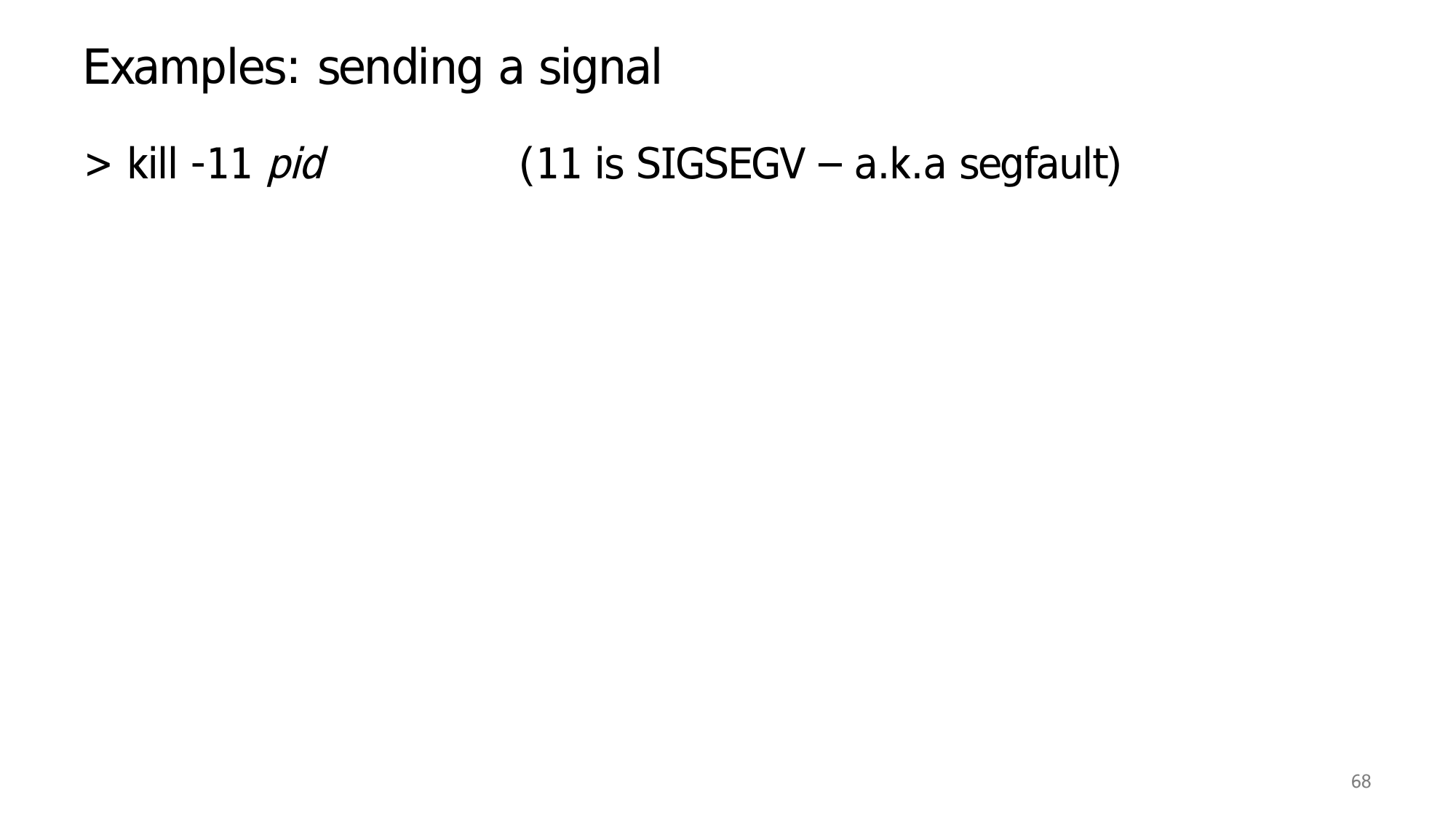

# Examples: sending a signal
> kill -11 pid		(11 is SIGSEGV – a.k.a segfault)
68